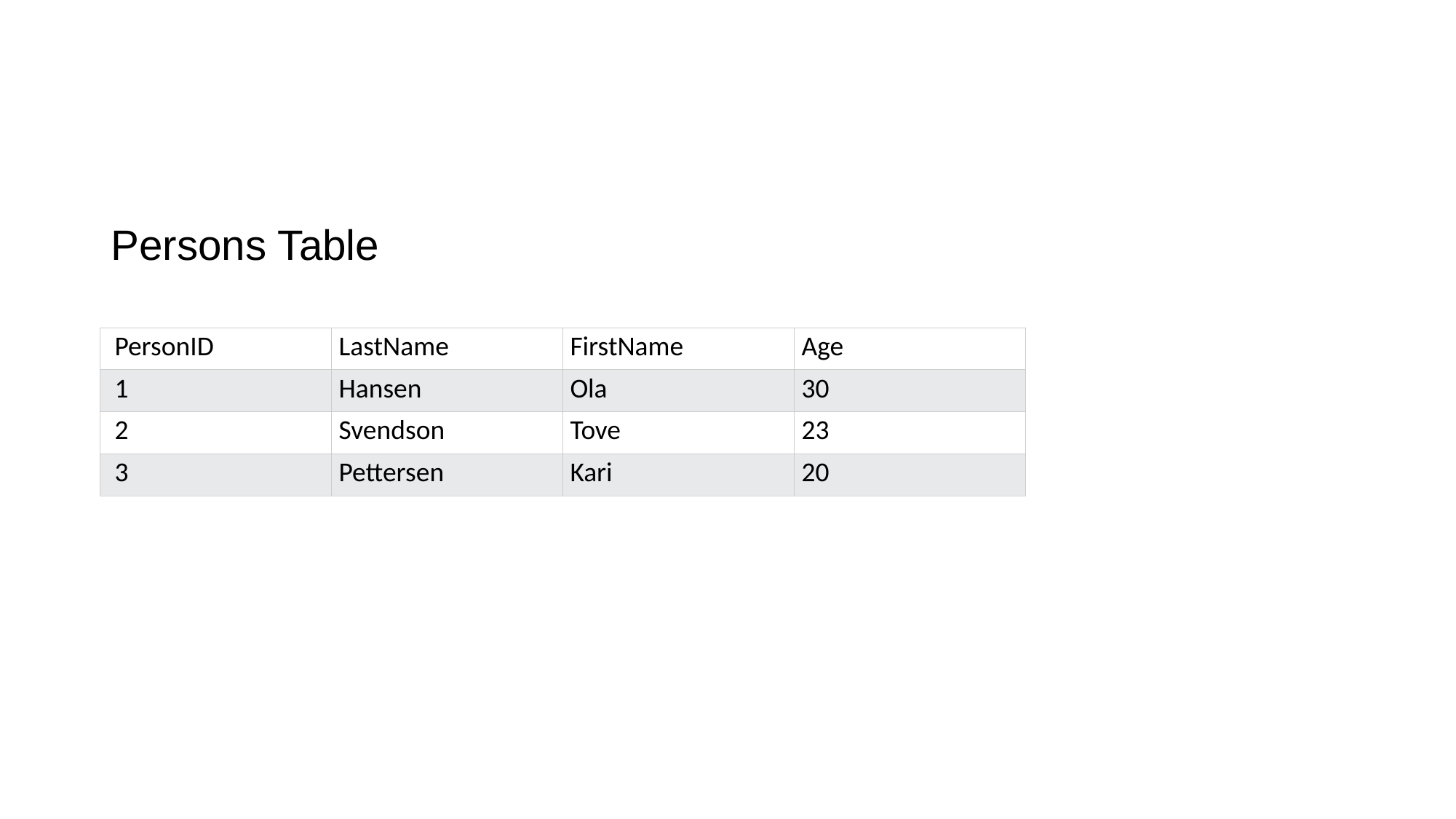

#
Persons Table

| PersonID | LastName | FirstName | Age |
| --- | --- | --- | --- |
| 1 | Hansen | Ola | 30 |
| 2 | Svendson | Tove | 23 |
| 3 | Pettersen | Kari | 20 |